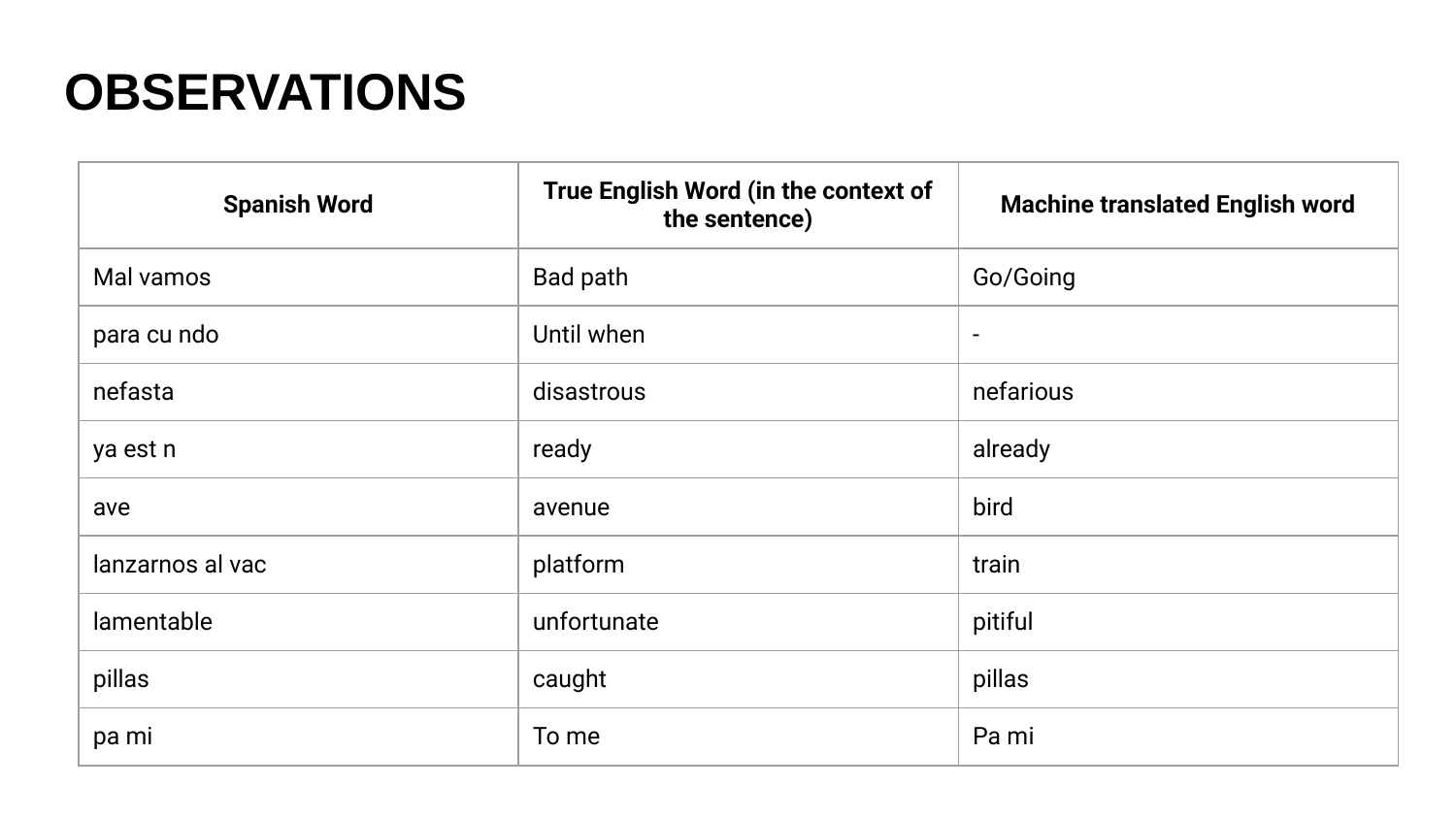

# OBSERVATIONS
| Spanish Word | True English Word (in the context of the sentence) | Machine translated English word |
| --- | --- | --- |
| Mal vamos | Bad path | Go/Going |
| para cu ndo | Until when | - |
| nefasta | disastrous | nefarious |
| ya est n | ready | already |
| ave | avenue | bird |
| lanzarnos al vac | platform | train |
| lamentable | unfortunate | pitiful |
| pillas | caught | pillas |
| pa mi | To me | Pa mi |